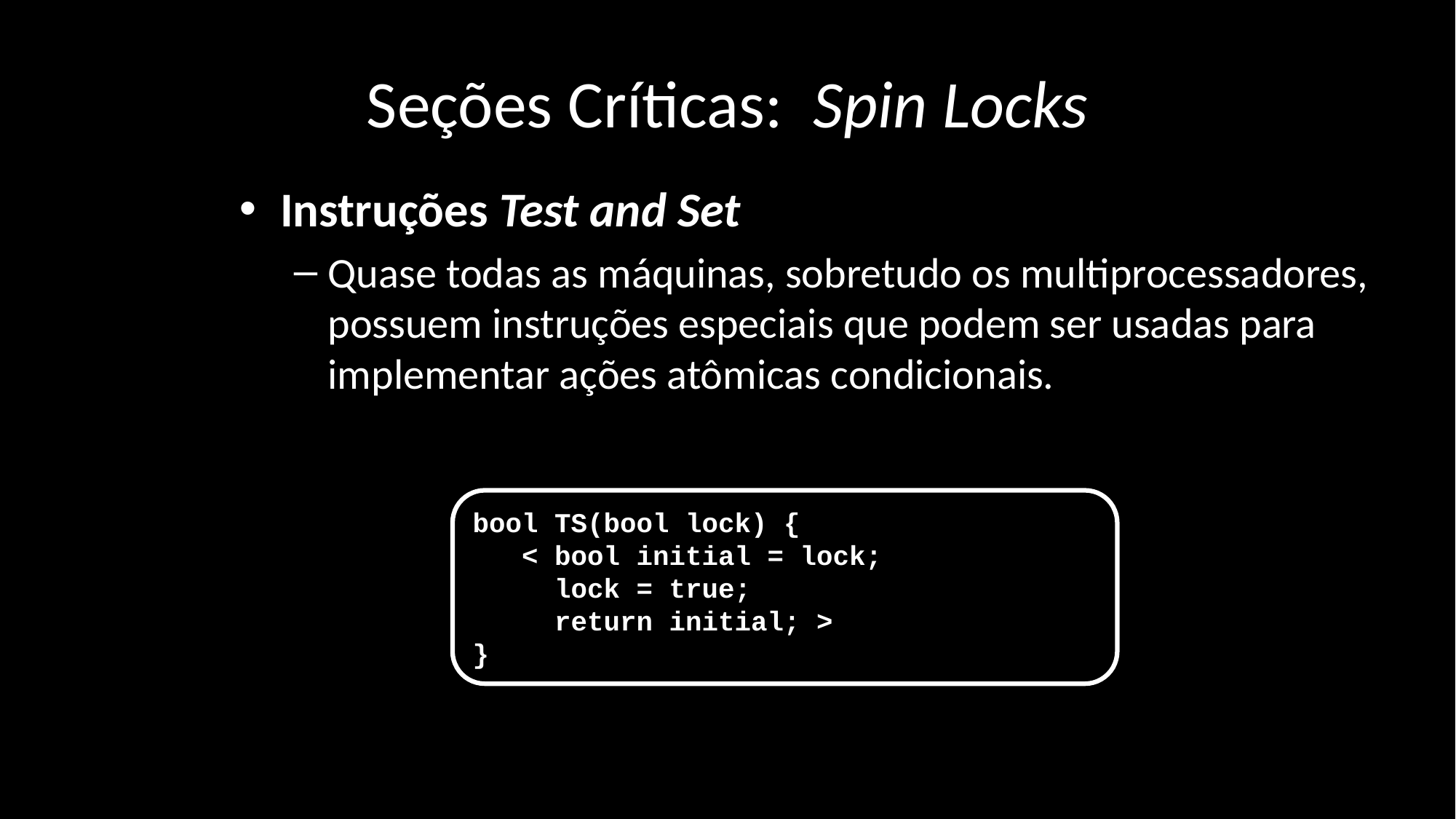

# Seções Críticas:  Spin Locks
Instruções Test and Set
Quase todas as máquinas, sobretudo os multiprocessadores, possuem instruções especiais que podem ser usadas para implementar ações atômicas condicionais.
bool TS(bool lock) {
   < bool initial = lock;
     lock = true;
     return initial; >
}